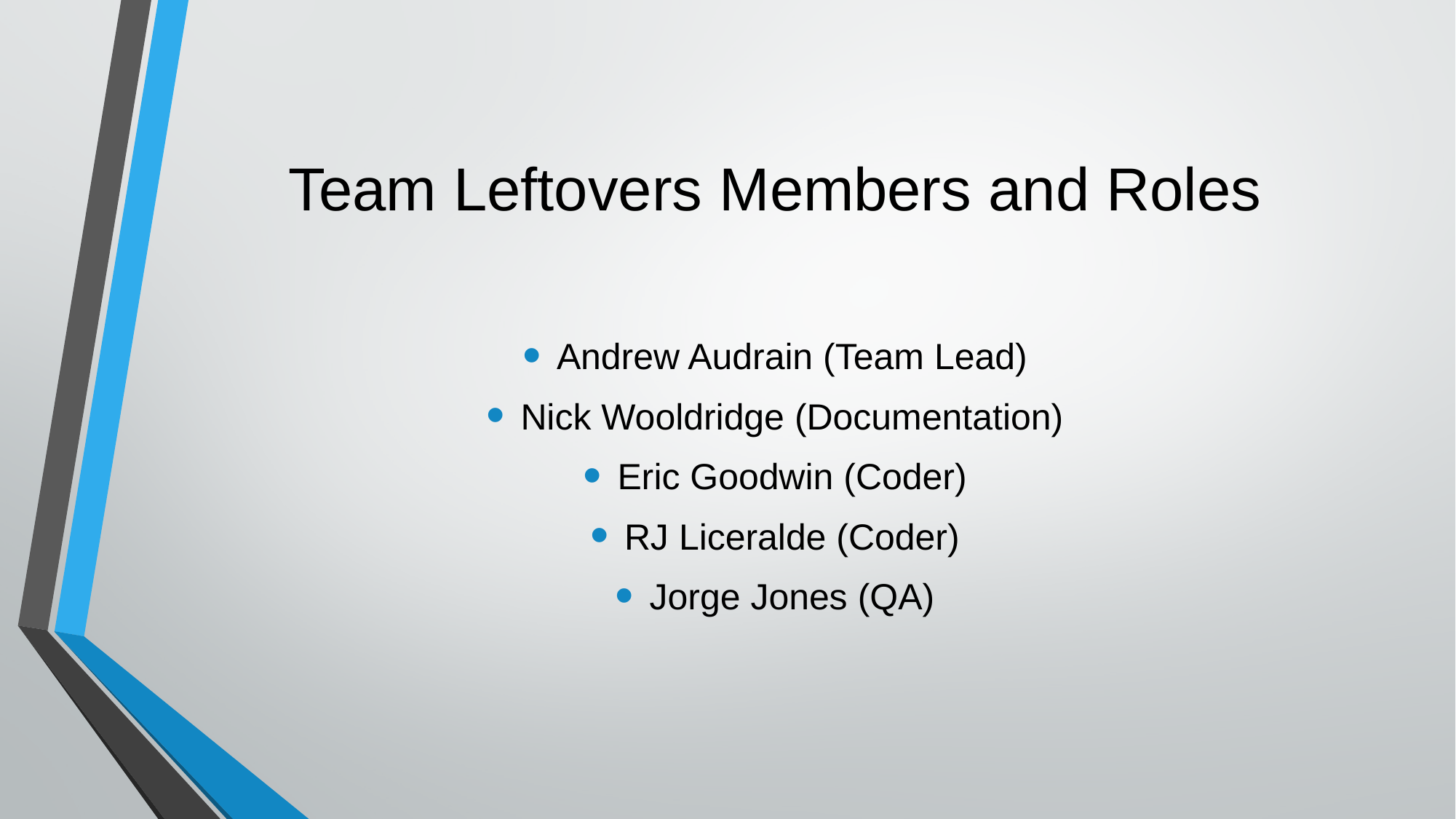

# Team Leftovers Members and Roles
Andrew Audrain (Team Lead)
Nick Wooldridge (Documentation)
Eric Goodwin (Coder)
RJ Liceralde (Coder)
Jorge Jones (QA)